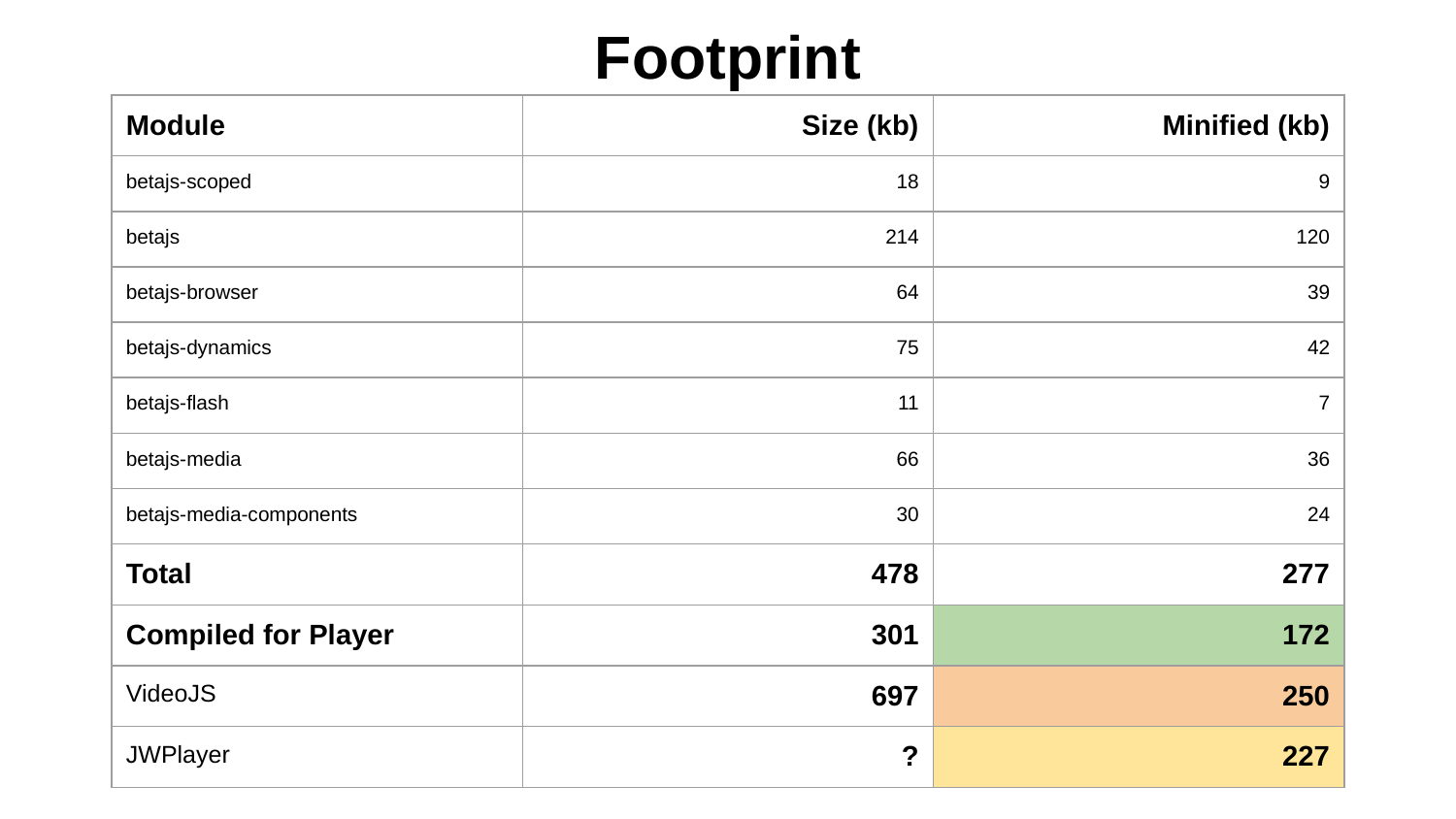

Footprint
| Module | Size (kb) | Minified (kb) |
| --- | --- | --- |
| betajs-scoped | 18 | 9 |
| betajs | 214 | 120 |
| betajs-browser | 64 | 39 |
| betajs-dynamics | 75 | 42 |
| betajs-flash | 11 | 7 |
| betajs-media | 66 | 36 |
| betajs-media-components | 30 | 24 |
| Total | 478 | 277 |
| Compiled for Player | 301 | 172 |
| VideoJS | 697 | 250 |
| JWPlayer | ? | 227 |